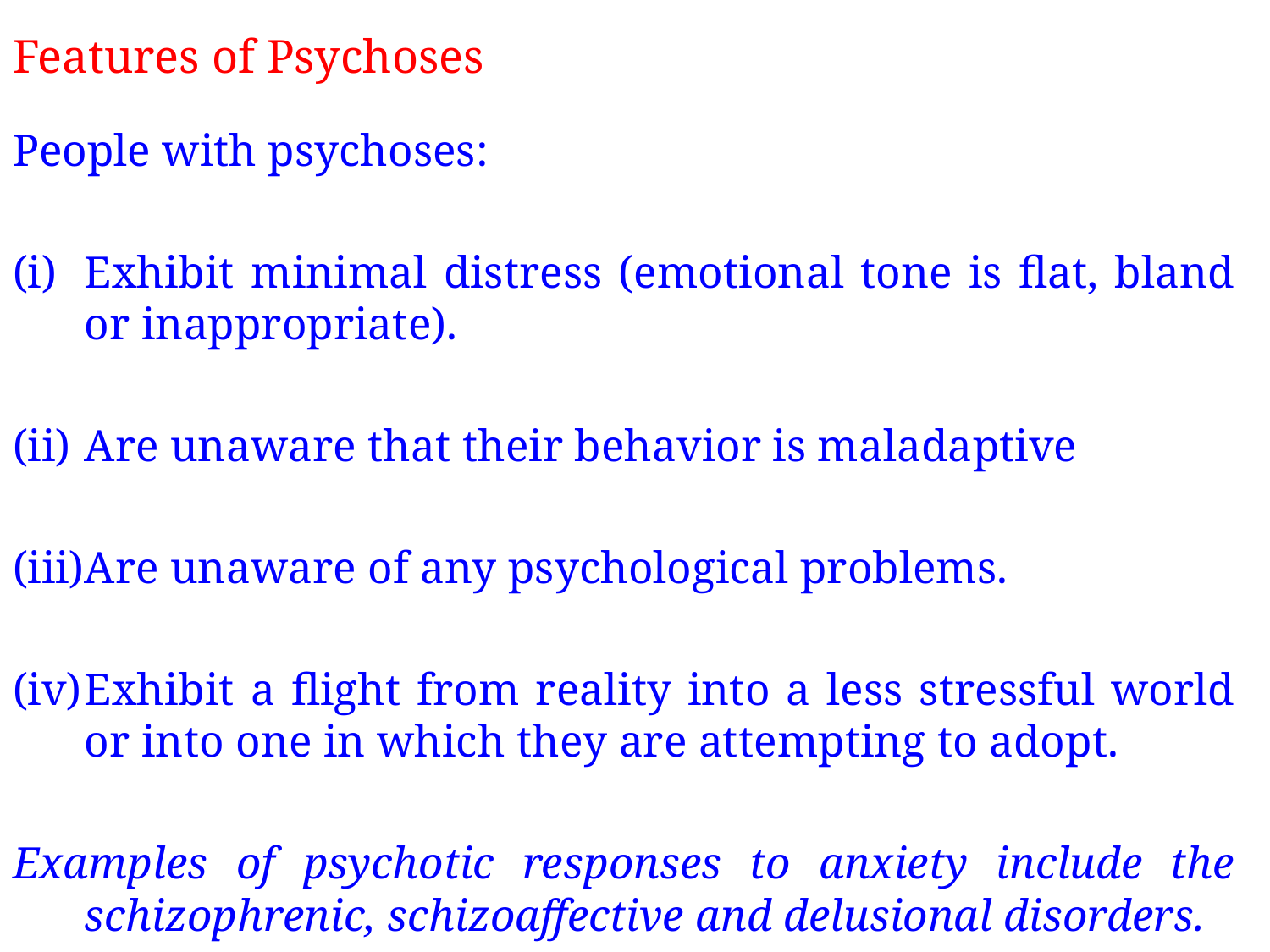

# Features of Psychoses
People with psychoses:

Exhibit minimal distress (emotional tone is flat, bland or inappropriate).

Are unaware that their behavior is maladaptive

Are unaware of any psychological problems.

Exhibit a flight from reality into a less stressful world or into one in which they are attempting to adopt.

Examples of psychotic responses to anxiety include the schizophrenic, schizoaffective and delusional disorders.